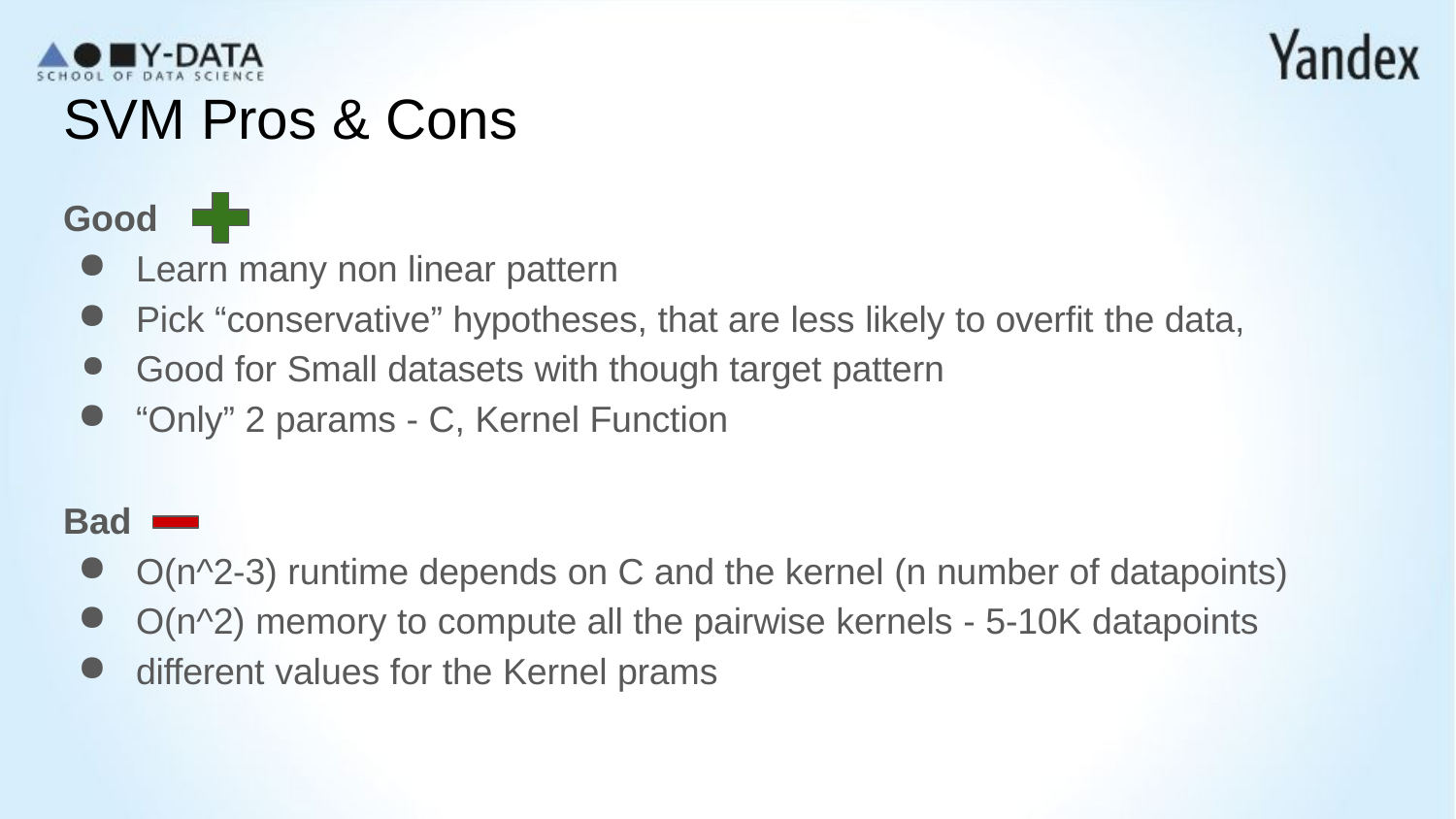

# SVM Pros & Cons
Good
Learn many non linear pattern
Pick “conservative” hypotheses, that are less likely to overfit the data,
Good for Small datasets with though target pattern
“Only” 2 params - C, Kernel Function

Bad
O(n^2-3) runtime depends on C and the kernel (n number of datapoints)
O(n^2) memory to compute all the pairwise kernels - 5-10K datapoints
different values for the Kernel prams